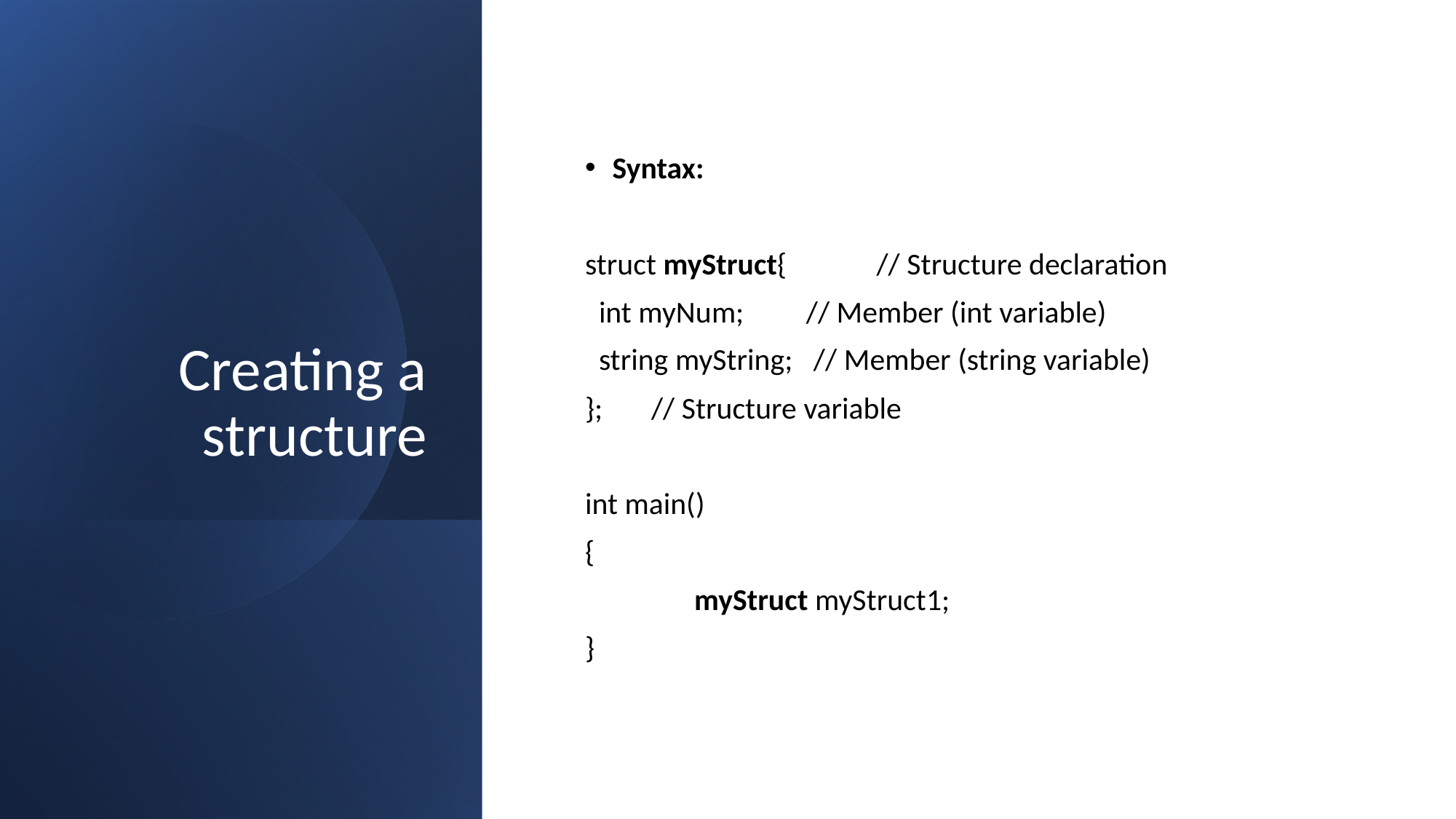

# Creating a structure
Syntax:

struct myStruct{             // Structure declaration
  int myNum;         // Member (int variable)
  string myString;   // Member (string variable)
};       // Structure variable

int main()
{
	myStruct myStruct1;
}